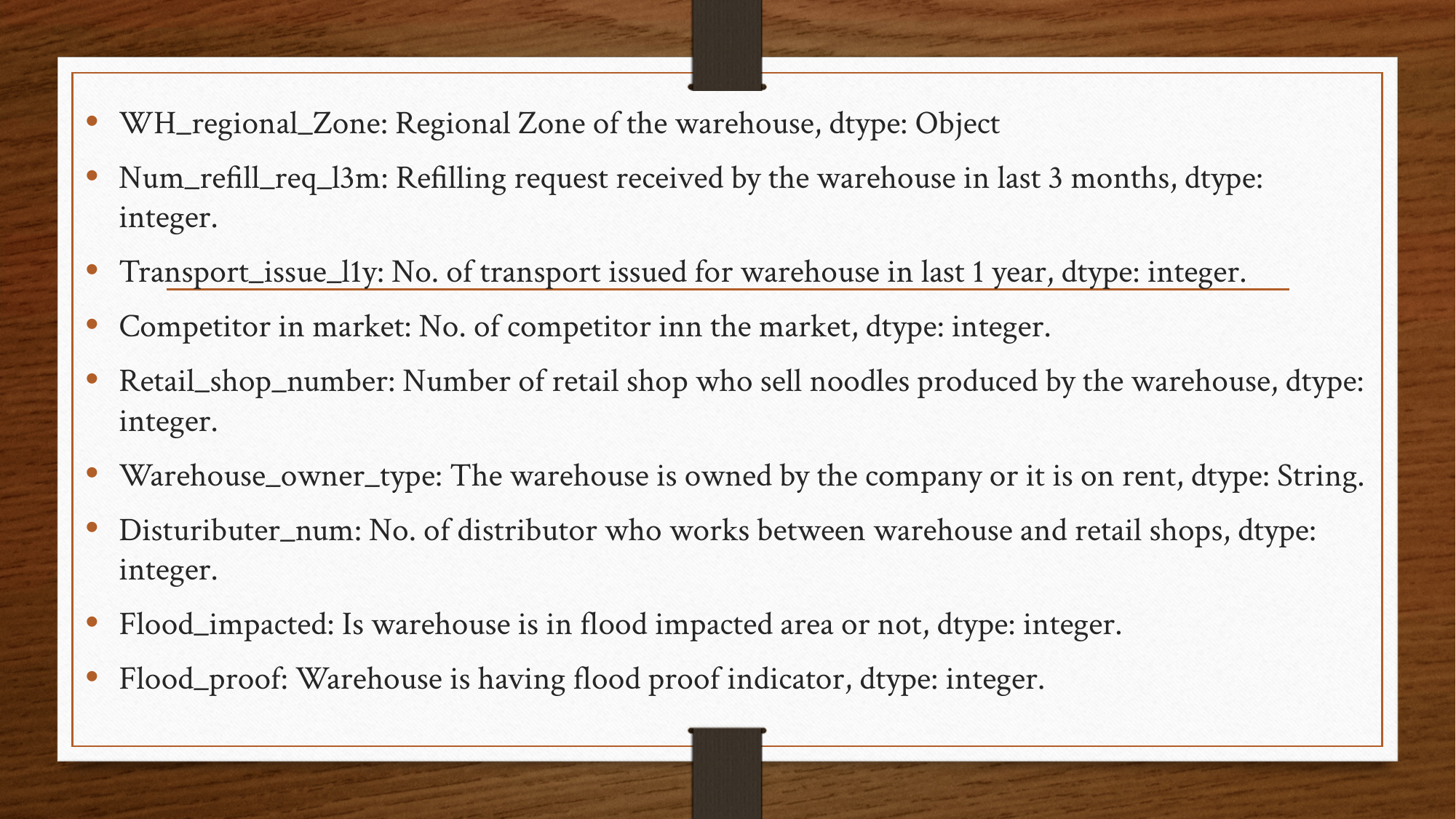

WH_regional_Zone: Regional Zone of the warehouse, dtype: Object
Num_refill_req_l3m: Refilling request received by the warehouse in last 3 months, dtype: integer.
Transport_issue_l1y: No. of transport issued for warehouse in last 1 year, dtype: integer.
Competitor in market: No. of competitor inn the market, dtype: integer.
Retail_shop_number: Number of retail shop who sell noodles produced by the warehouse, dtype: integer.
Warehouse_owner_type: The warehouse is owned by the company or it is on rent, dtype: String.
Distuributer_num: No. of distributor who works between warehouse and retail shops, dtype: integer.
Flood_impacted: Is warehouse is in flood impacted area or not, dtype: integer.
Flood_proof: Warehouse is having flood proof indicator, dtype: integer.